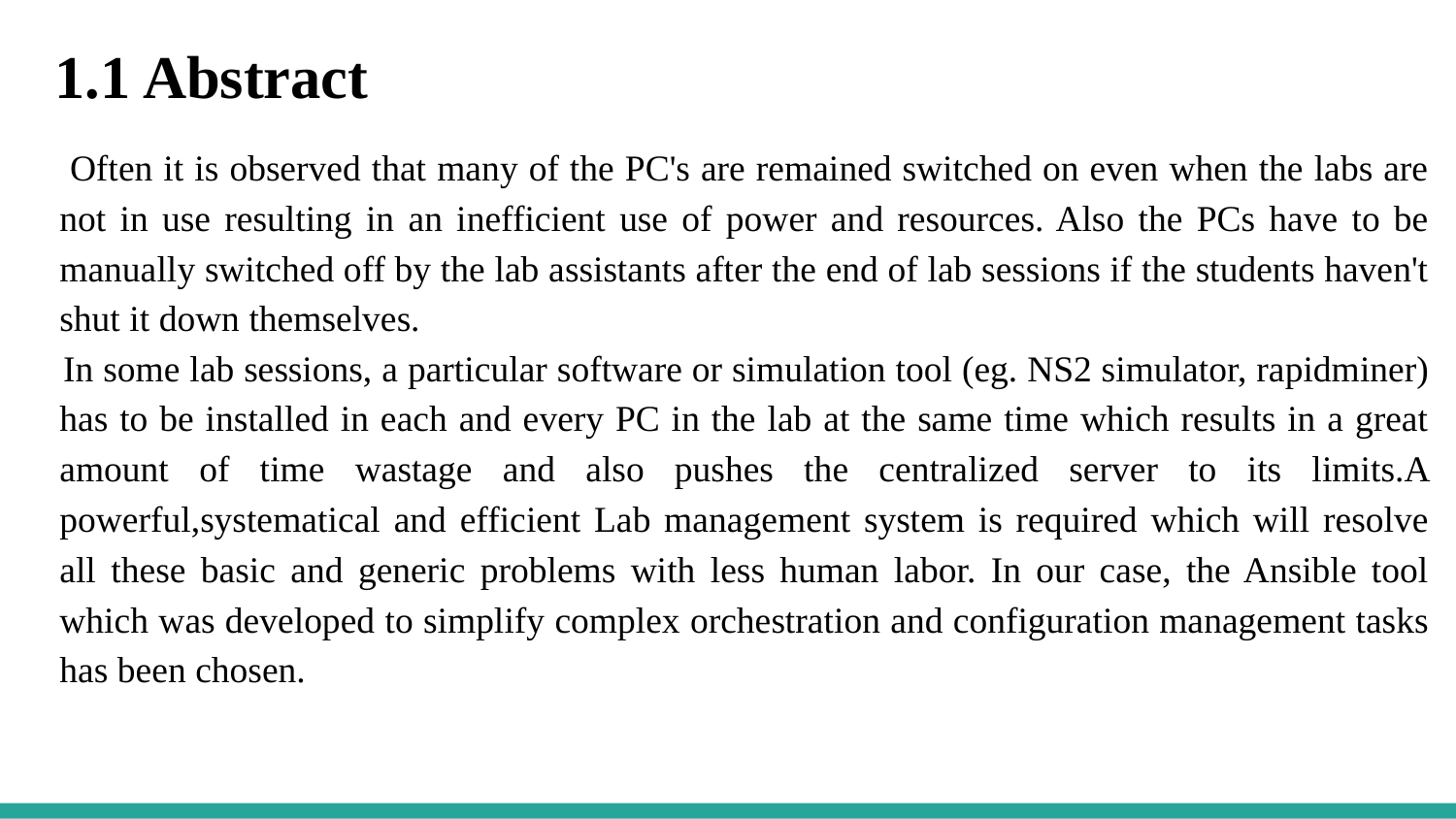

# 1.1 Abstract
      Often it is observed that many of the PC's are remained switched on even when the labs are not in use resulting in an inefficient use of power and resources. Also the PCs have to be manually switched off by the lab assistants after the end of lab sessions if the students haven't shut it down themselves.
      In some lab sessions, a particular software or simulation tool (eg. NS2 simulator, rapidminer) has to be installed in each and every PC in the lab at the same time which results in a great amount of time wastage and also pushes the centralized server to its limits.A powerful,systematical and efficient Lab management system is required which will resolve all these basic and generic problems with less human labor. In our case, the Ansible tool which was developed to simplify complex orchestration and configuration management tasks has been chosen.